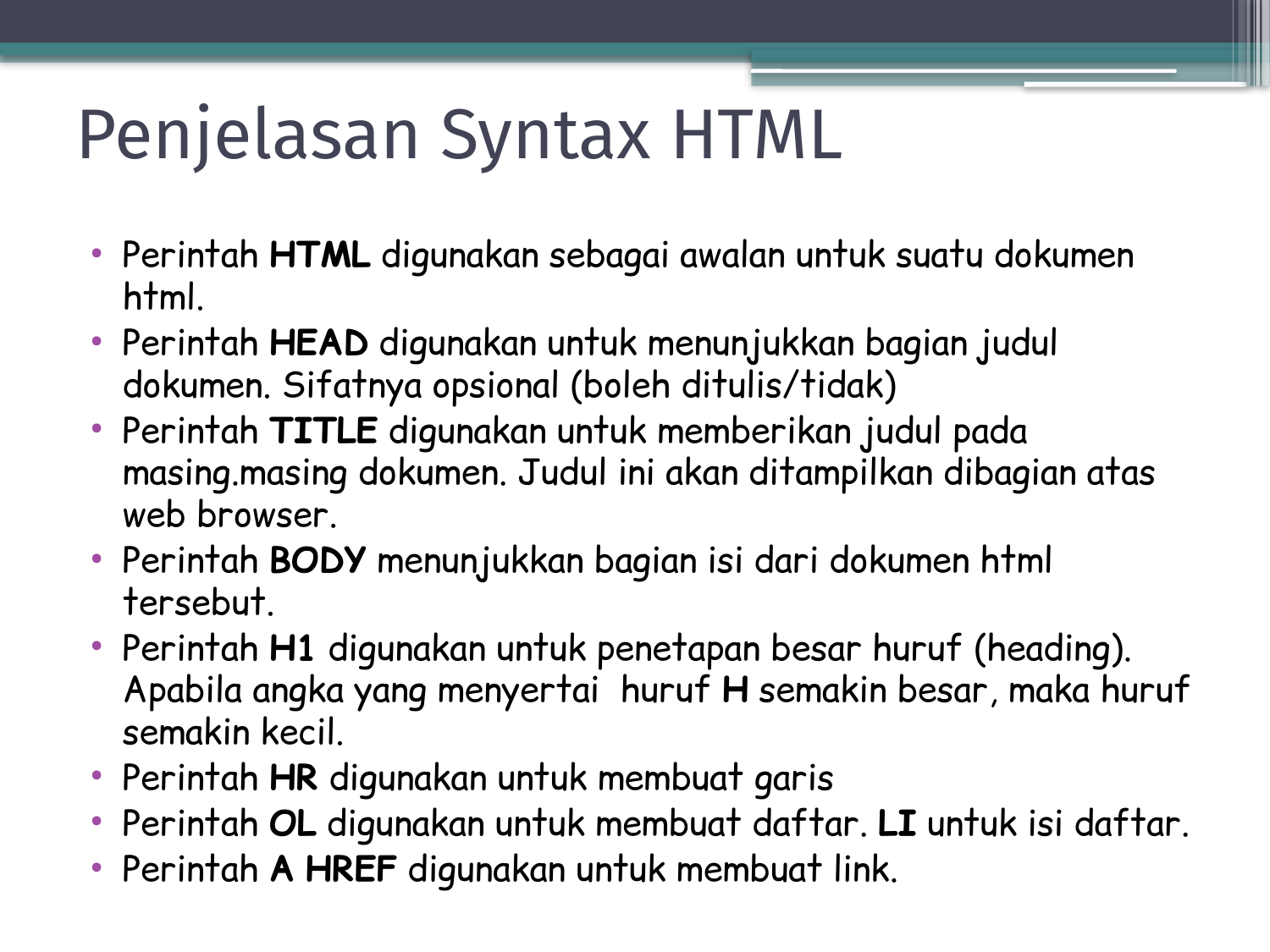

# Penjelasan Syntax HTML
Perintah HTML digunakan sebagai awalan untuk suatu dokumen html.
Perintah HEAD digunakan untuk menunjukkan bagian judul dokumen. Sifatnya opsional (boleh ditulis/tidak)
Perintah TITLE digunakan untuk memberikan judul pada masing.masing dokumen. Judul ini akan ditampilkan dibagian atas web browser.
Perintah BODY menunjukkan bagian isi dari dokumen html tersebut.
Perintah H1 digunakan untuk penetapan besar huruf (heading). Apabila angka yang menyertai  huruf H semakin besar, maka huruf semakin kecil.
Perintah HR digunakan untuk membuat garis
Perintah OL digunakan untuk membuat daftar. LI untuk isi daftar.
Perintah A HREF digunakan untuk membuat link.